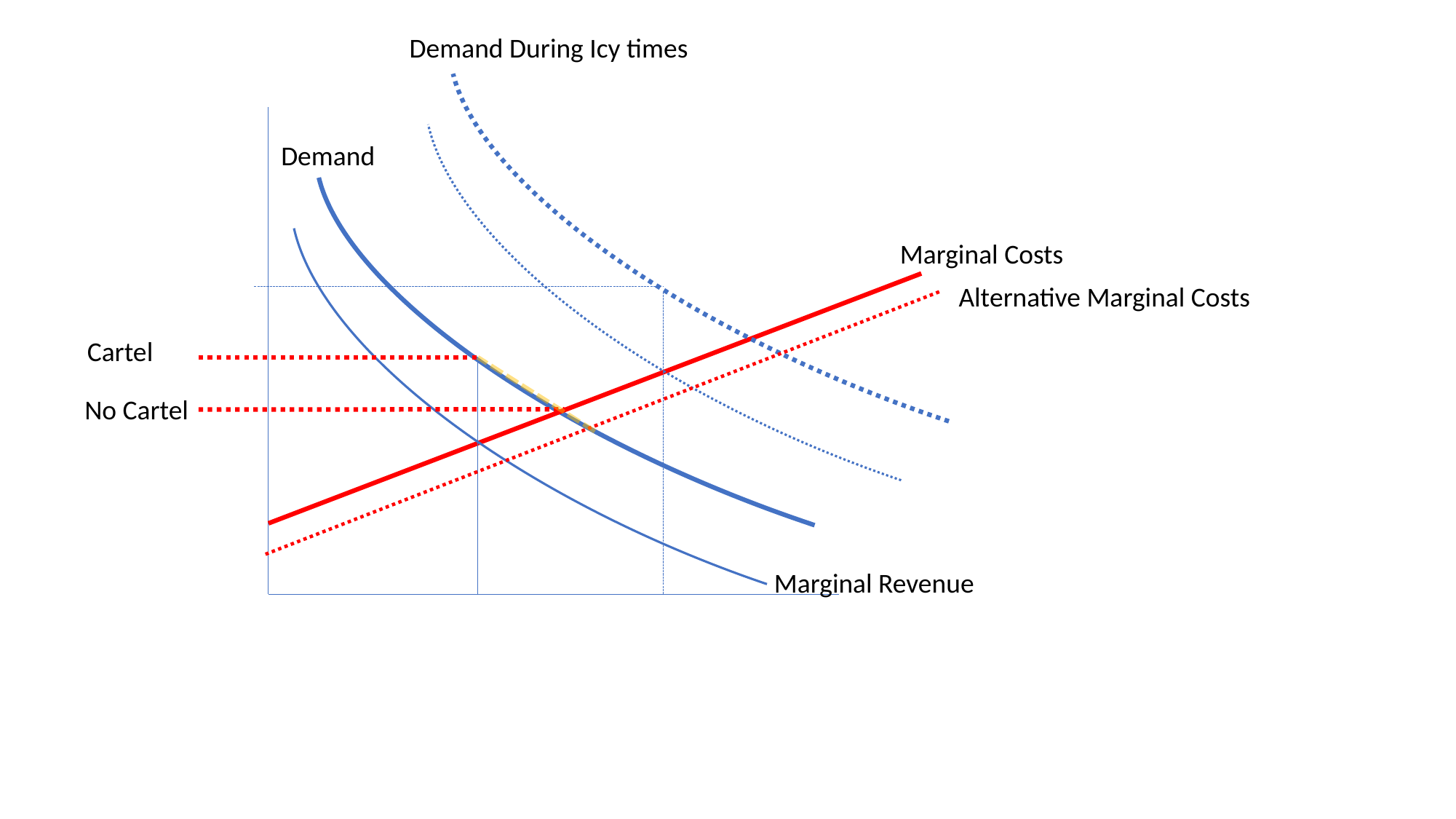

Demand During Icy times

Demand
Marginal Costs
Alternative Marginal Costs
Cartel
No Cartel
Marginal Revenue